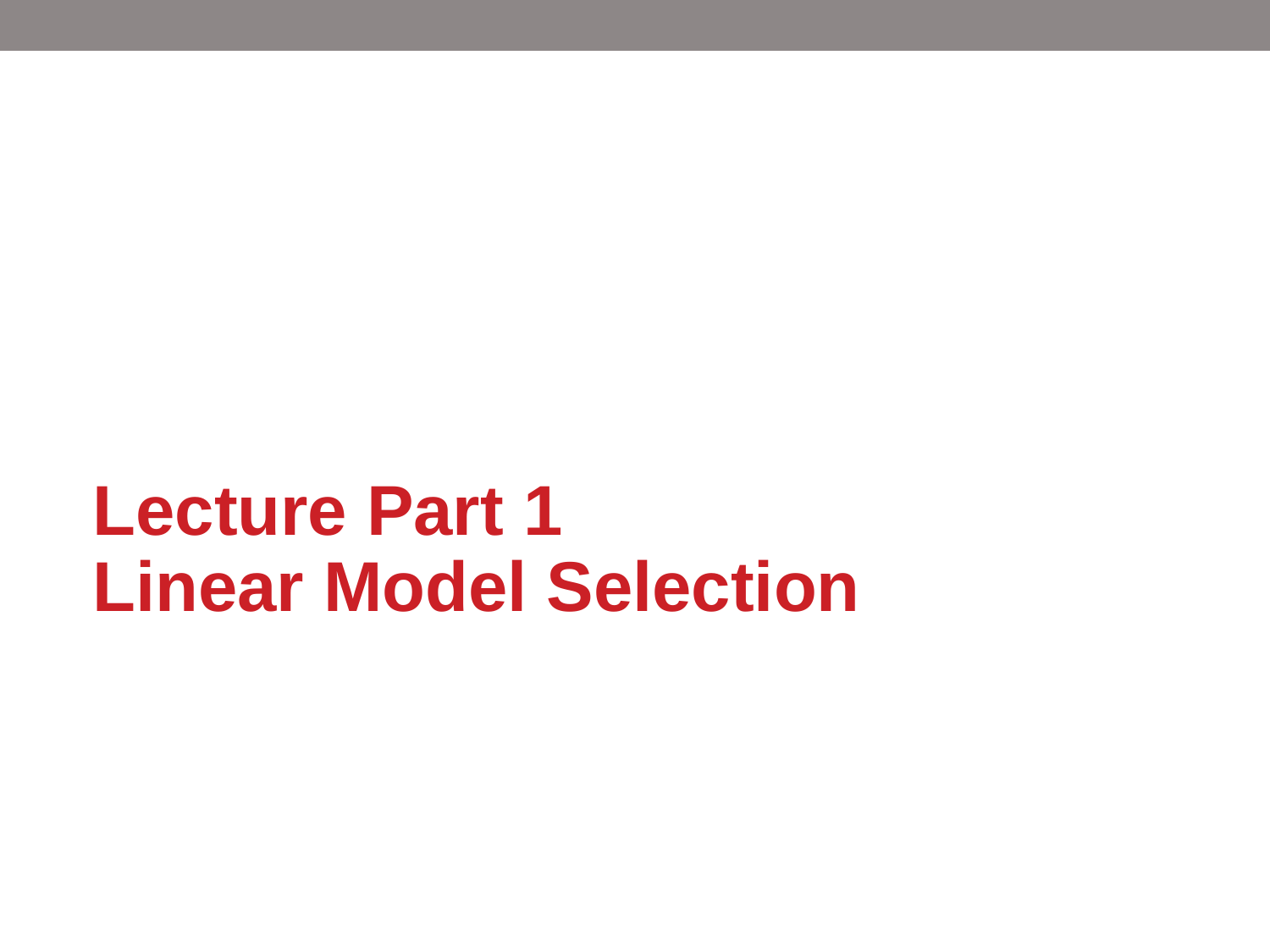

# Lecture Part 1 Linear Model Selection